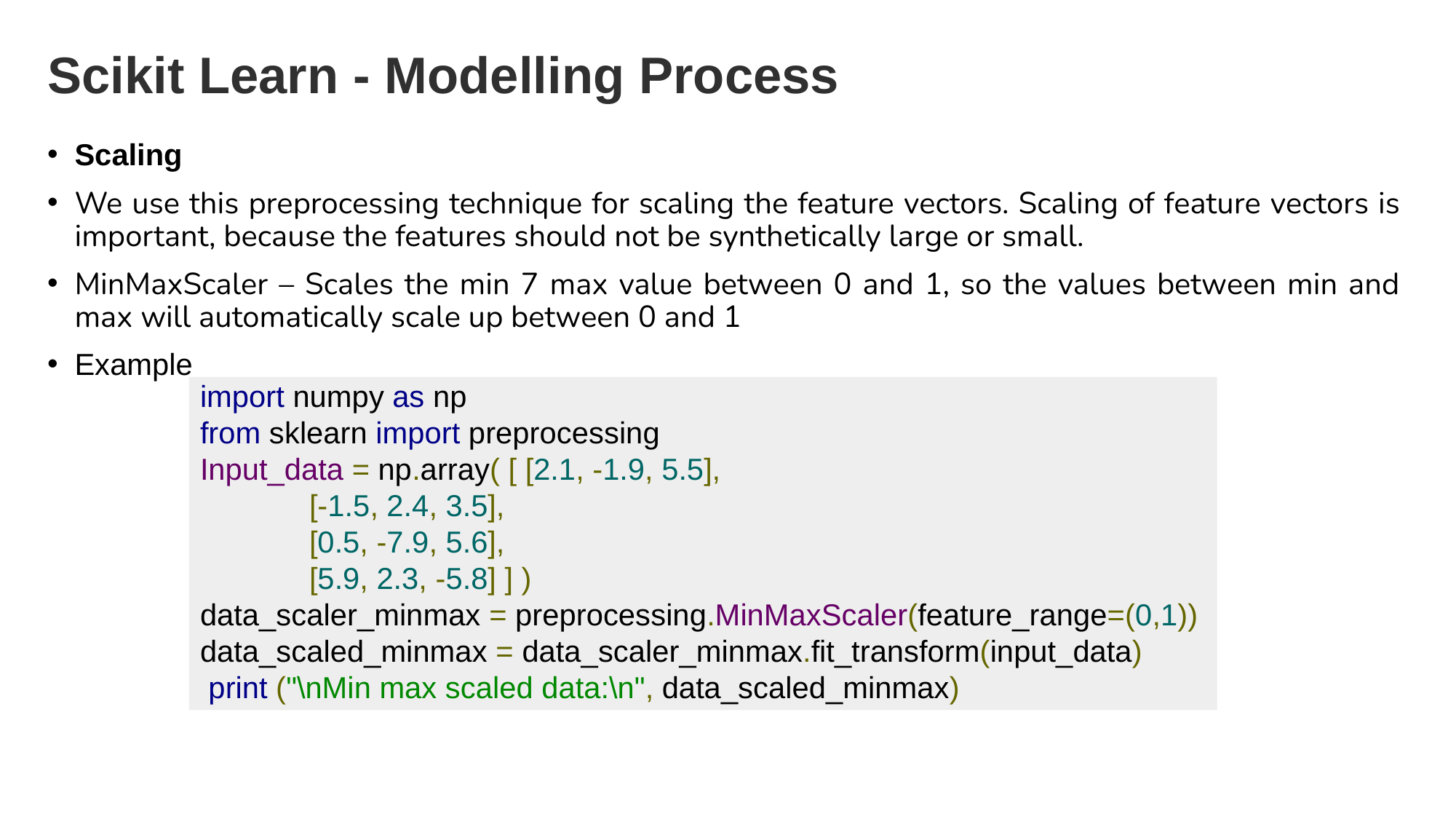

# Scikit Learn - Modelling Process
Scaling
We use this preprocessing technique for scaling the feature vectors. Scaling of feature vectors is important, because the features should not be synthetically large or small.
MinMaxScaler – Scales the min 7 max value between 0 and 1, so the values between min and max will automatically scale up between 0 and 1
Example

import numpy as np
from sklearn import preprocessing
Input_data = np.array( [ [2.1, -1.9, 5.5],
	[-1.5, 2.4, 3.5],
	[0.5, -7.9, 5.6],
	[5.9, 2.3, -5.8] ] )
data_scaler_minmax = preprocessing.MinMaxScaler(feature_range=(0,1))
data_scaled_minmax = data_scaler_minmax.fit_transform(input_data)
 print ("\nMin max scaled data:\n", data_scaled_minmax)